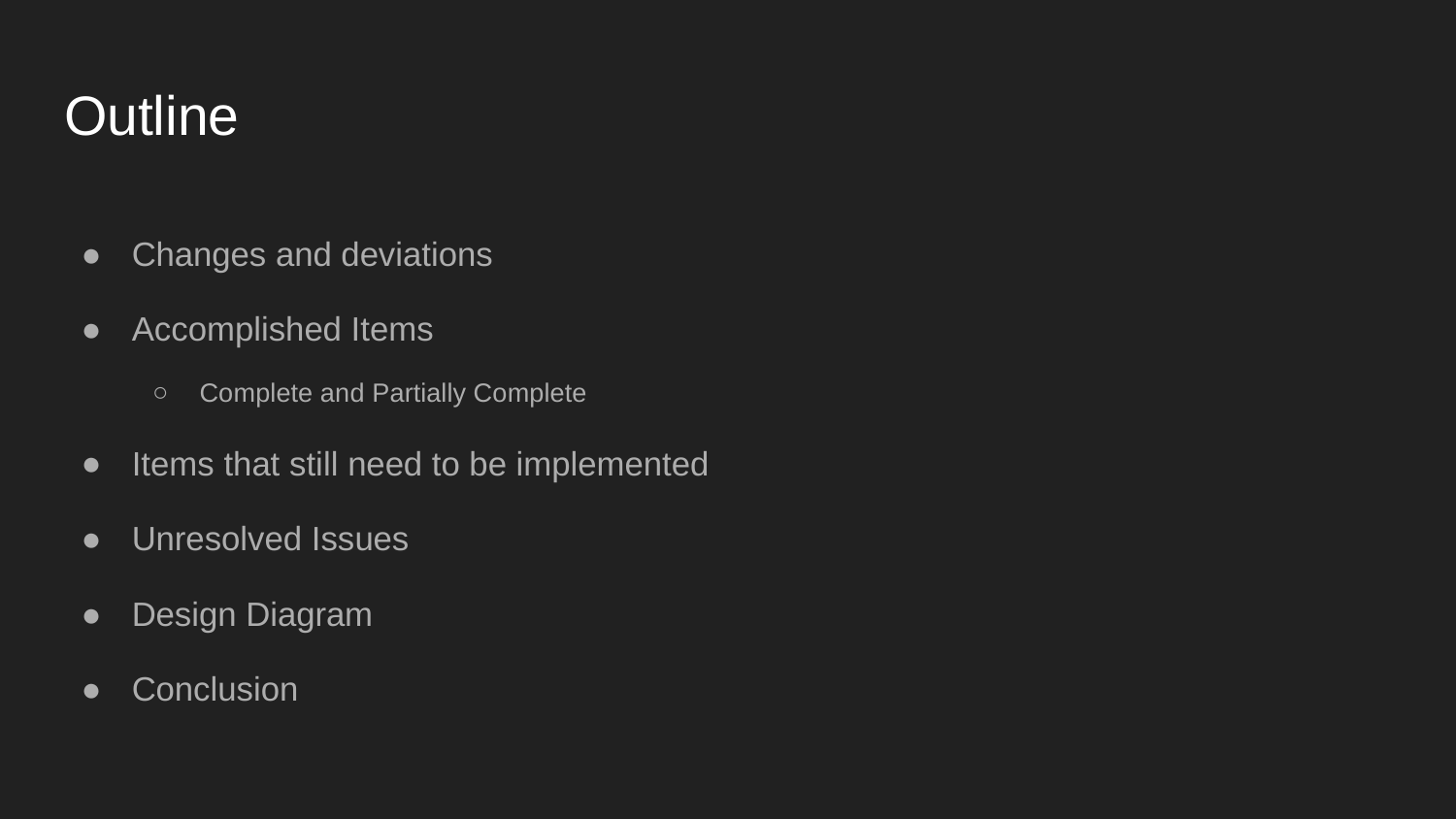

# Outline
Changes and deviations
Accomplished Items
Complete and Partially Complete
Items that still need to be implemented
Unresolved Issues
Design Diagram
Conclusion